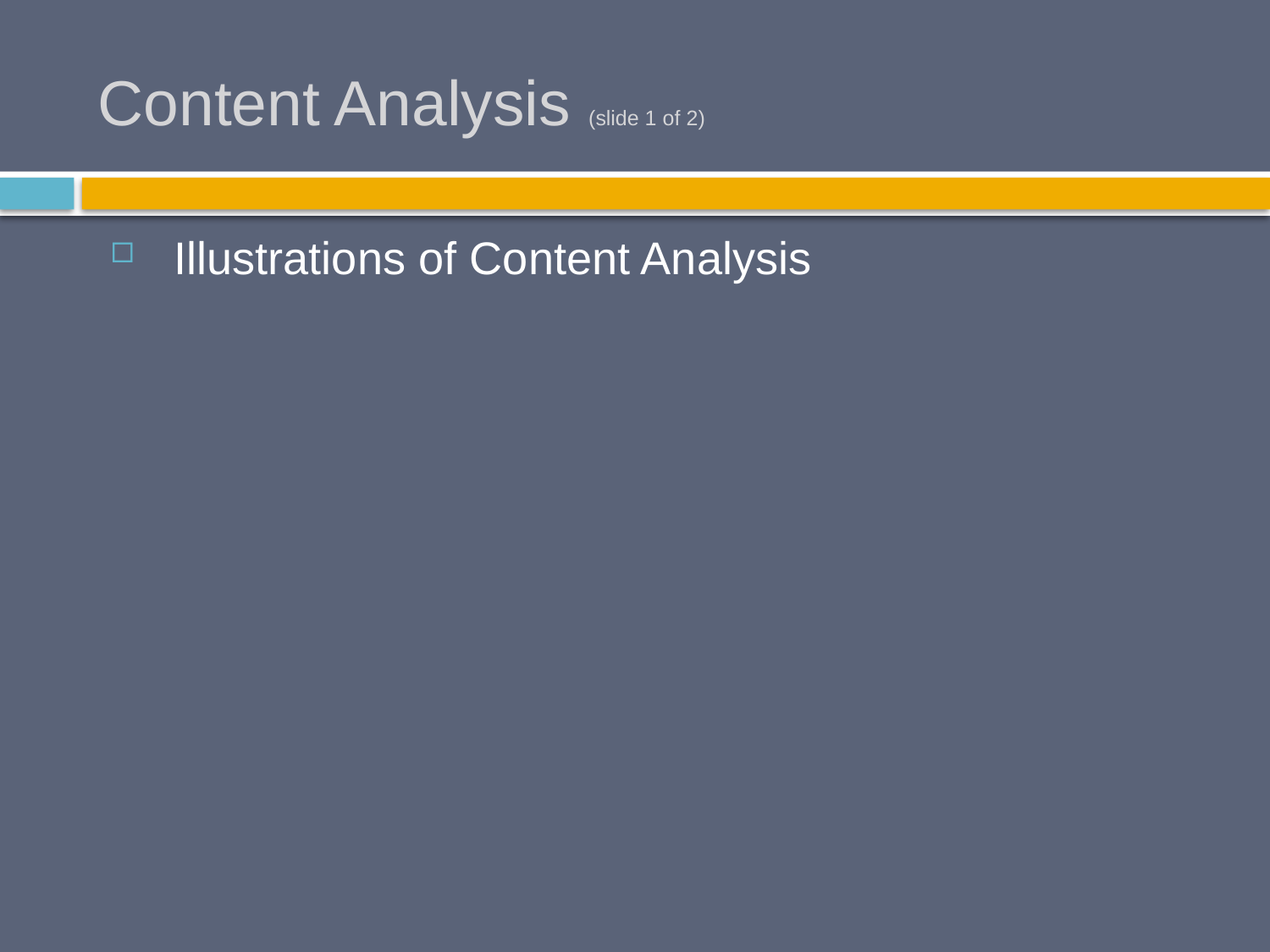

# Content Analysis (slide 1 of 2)
Illustrations of Content Analysis